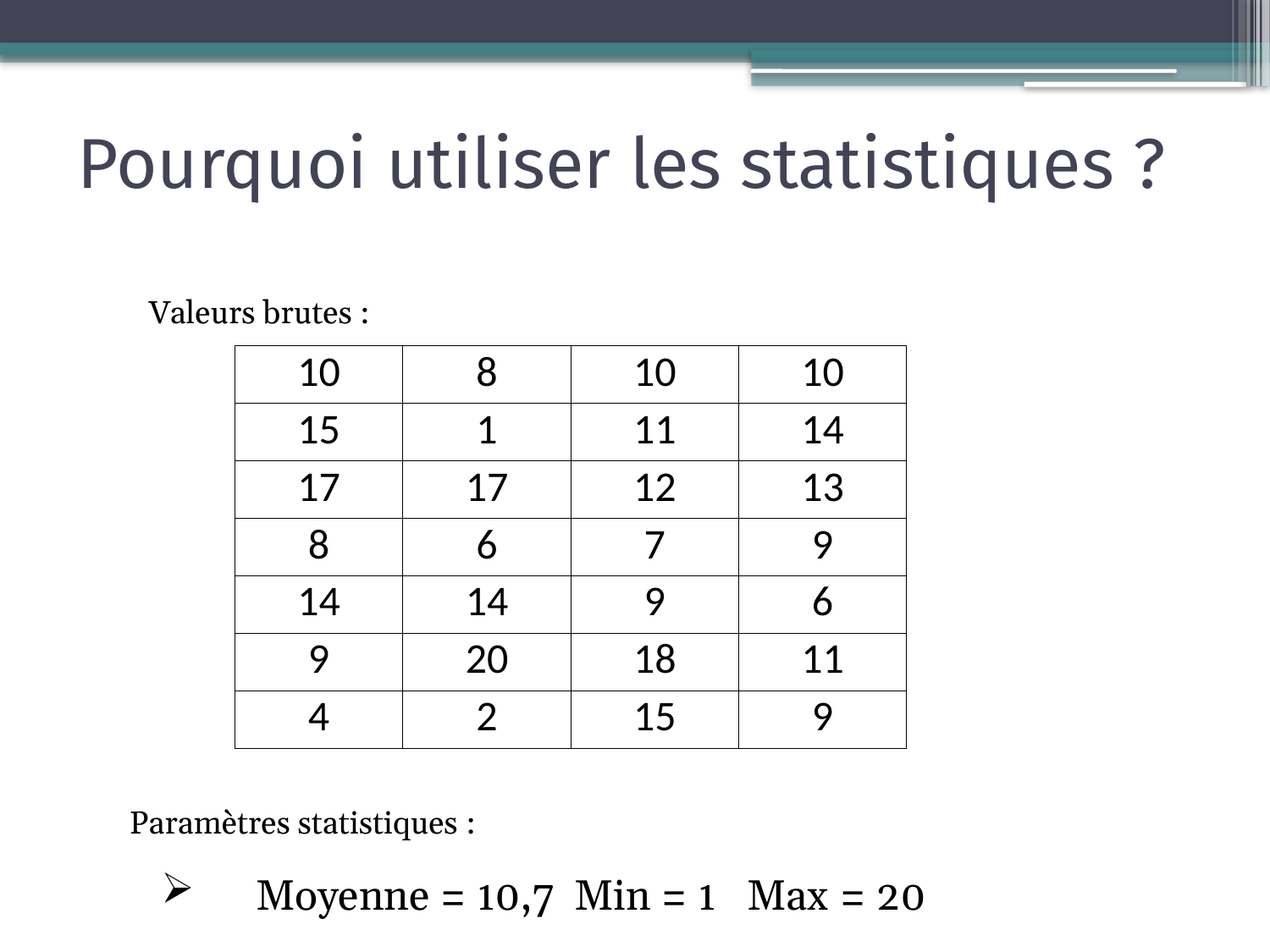

# Pourquoi utiliser les statistiques ?
Valeurs brutes :
| 10 | 8 | 10 | 10 |
| --- | --- | --- | --- |
| 15 | 1 | 11 | 14 |
| 17 | 17 | 12 | 13 |
| 8 | 6 | 7 | 9 |
| 14 | 14 | 9 | 6 |
| 9 | 20 | 18 | 11 |
| 4 | 2 | 15 | 9 |
Paramètres statistiques :
      Moyenne = 10,7  Min = 1   Max = 20